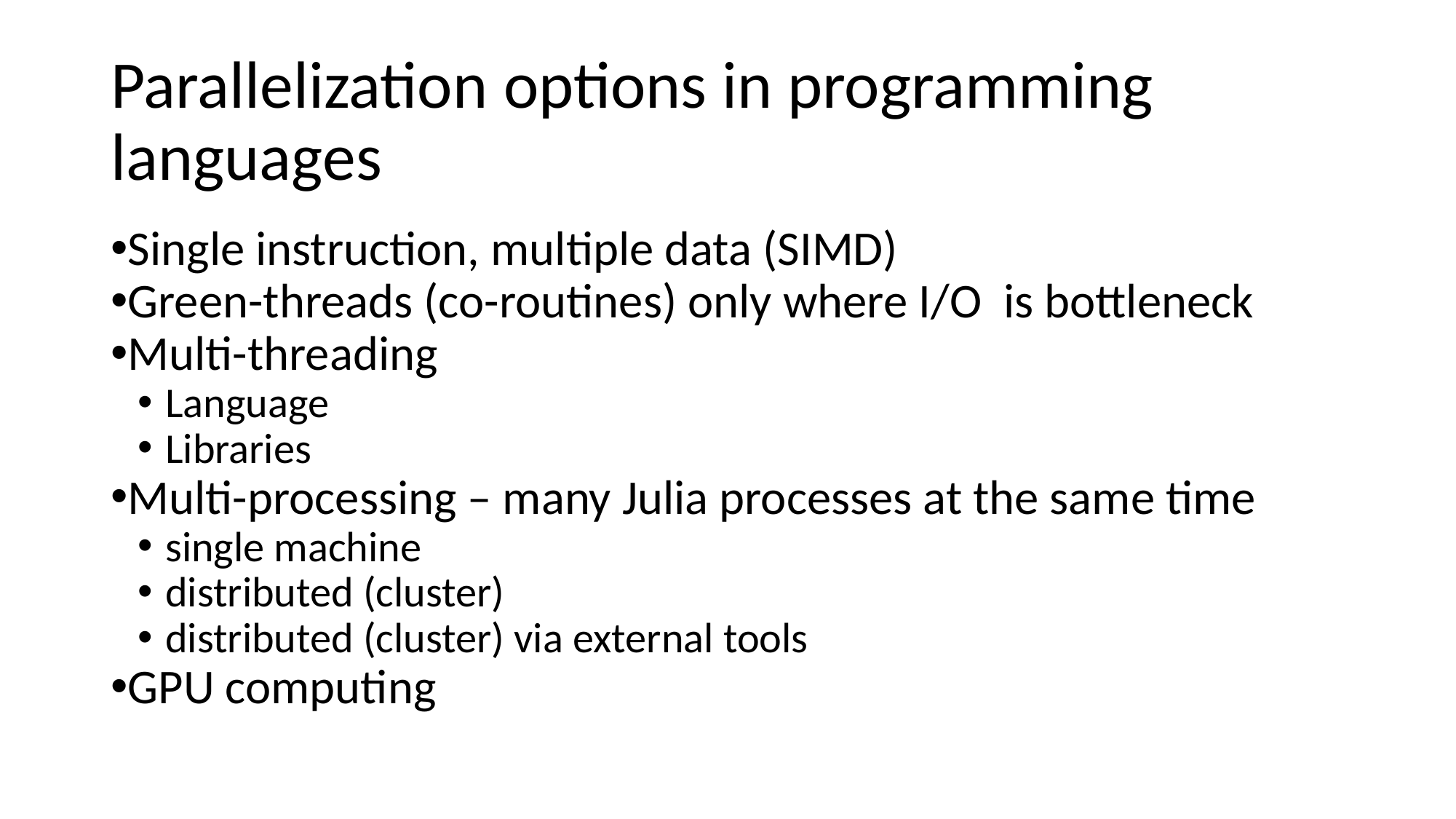

# Parallelization options in programming languages
Single instruction, multiple data (SIMD)
Green-threads (co-routines) only where I/O  is bottleneck
Multi-threading
Language
Libraries
Multi-processing – many Julia processes at the same time
single machine
distributed (cluster)
distributed (cluster) via external tools
GPU computing